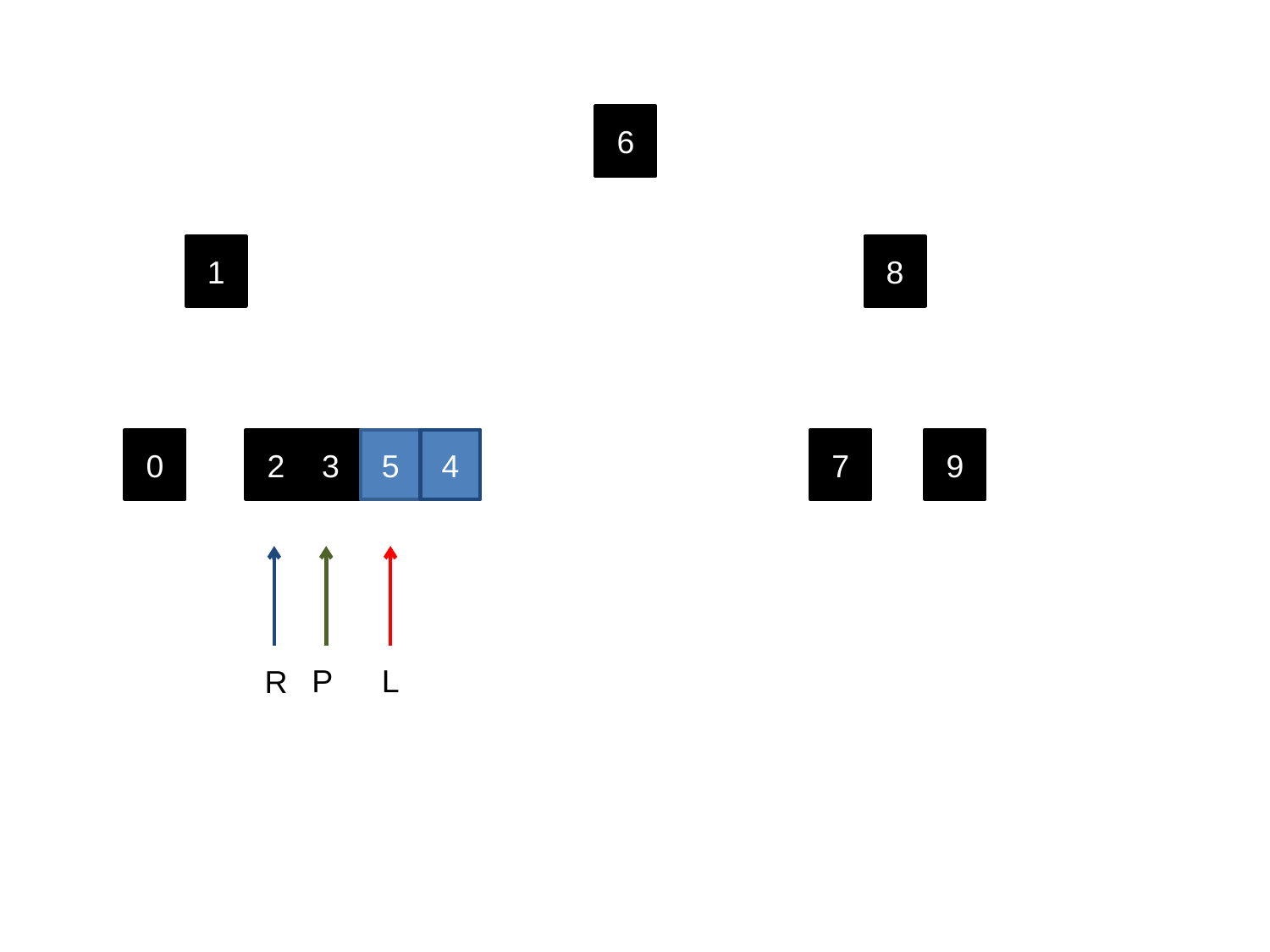

6
1
8
0
2
3
5
4
7
9
R
P
L